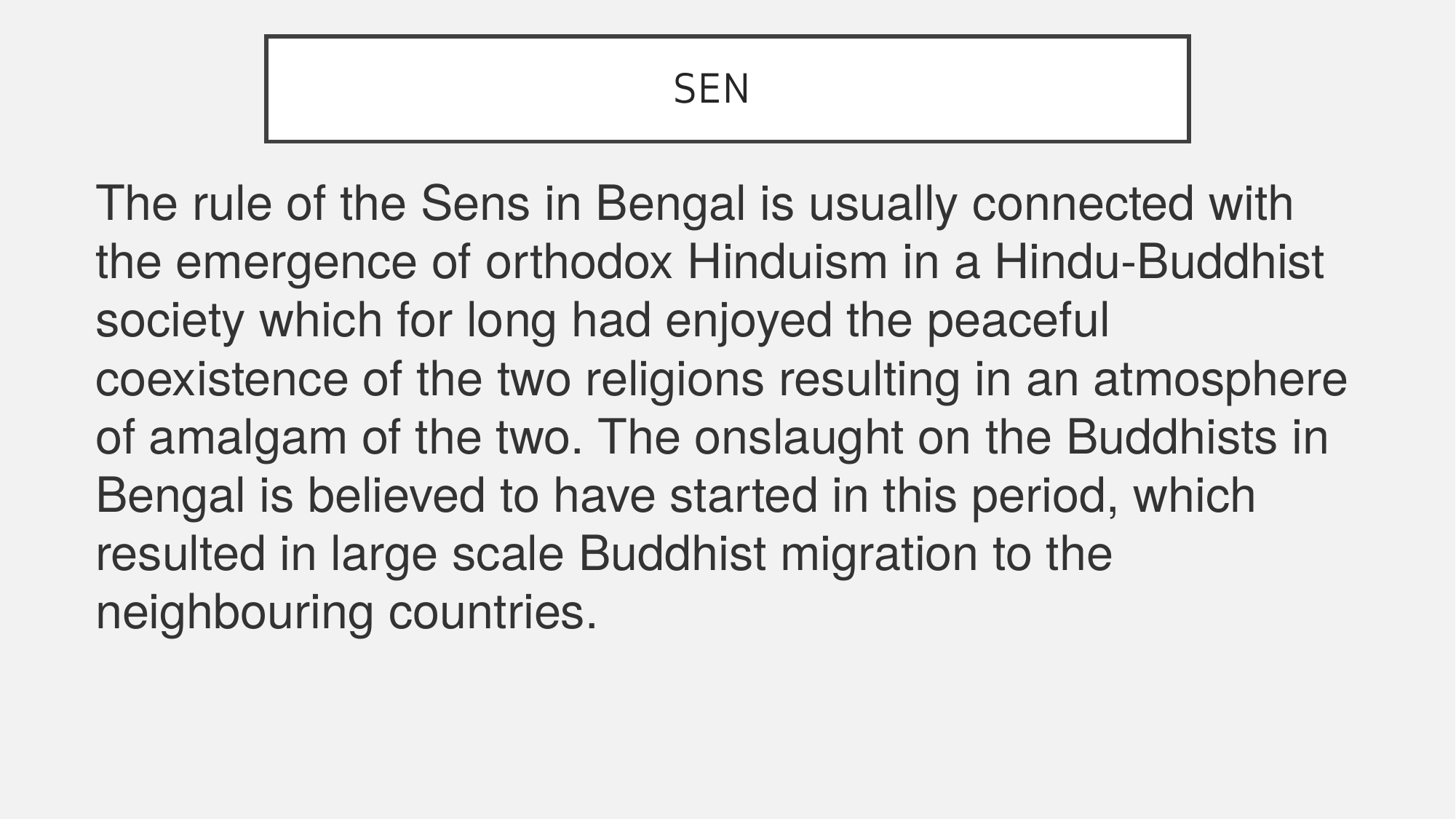

# sen
The rule of the Sens in Bengal is usually connected with the emergence of orthodox Hinduism in a Hindu-Buddhist society which for long had enjoyed the peaceful coexistence of the two religions resulting in an atmosphere of amalgam of the two. The onslaught on the Buddhists in Bengal is believed to have started in this period, which resulted in large scale Buddhist migration to the neighbouring countries.